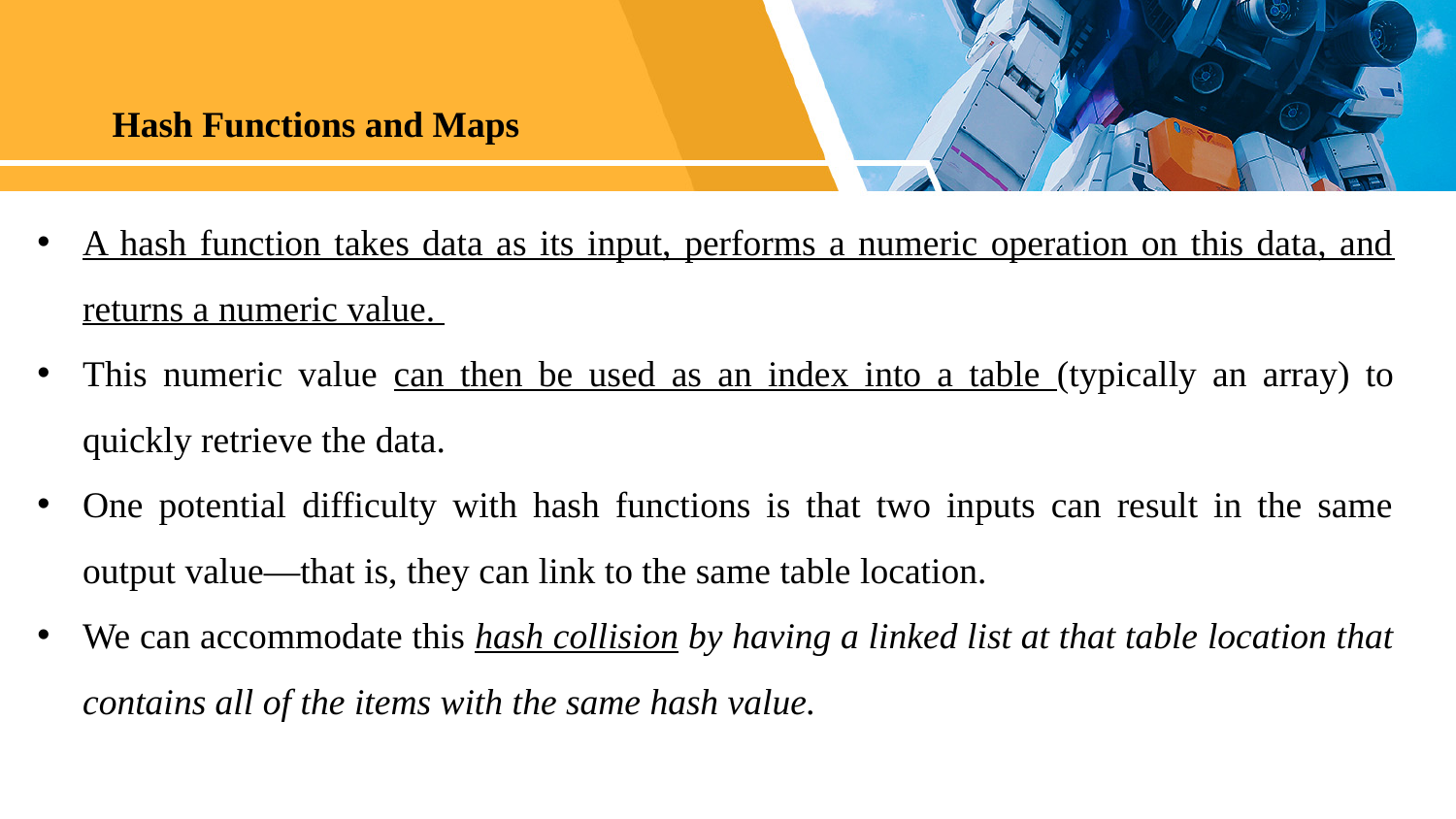

Hash Functions and Maps
A hash function takes data as its input, performs a numeric operation on this data, and returns a numeric value.
This numeric value can then be used as an index into a table (typically an array) to quickly retrieve the data.
One potential difficulty with hash functions is that two inputs can result in the same output value—that is, they can link to the same table location.
We can accommodate this hash collision by having a linked list at that table location that contains all of the items with the same hash value.